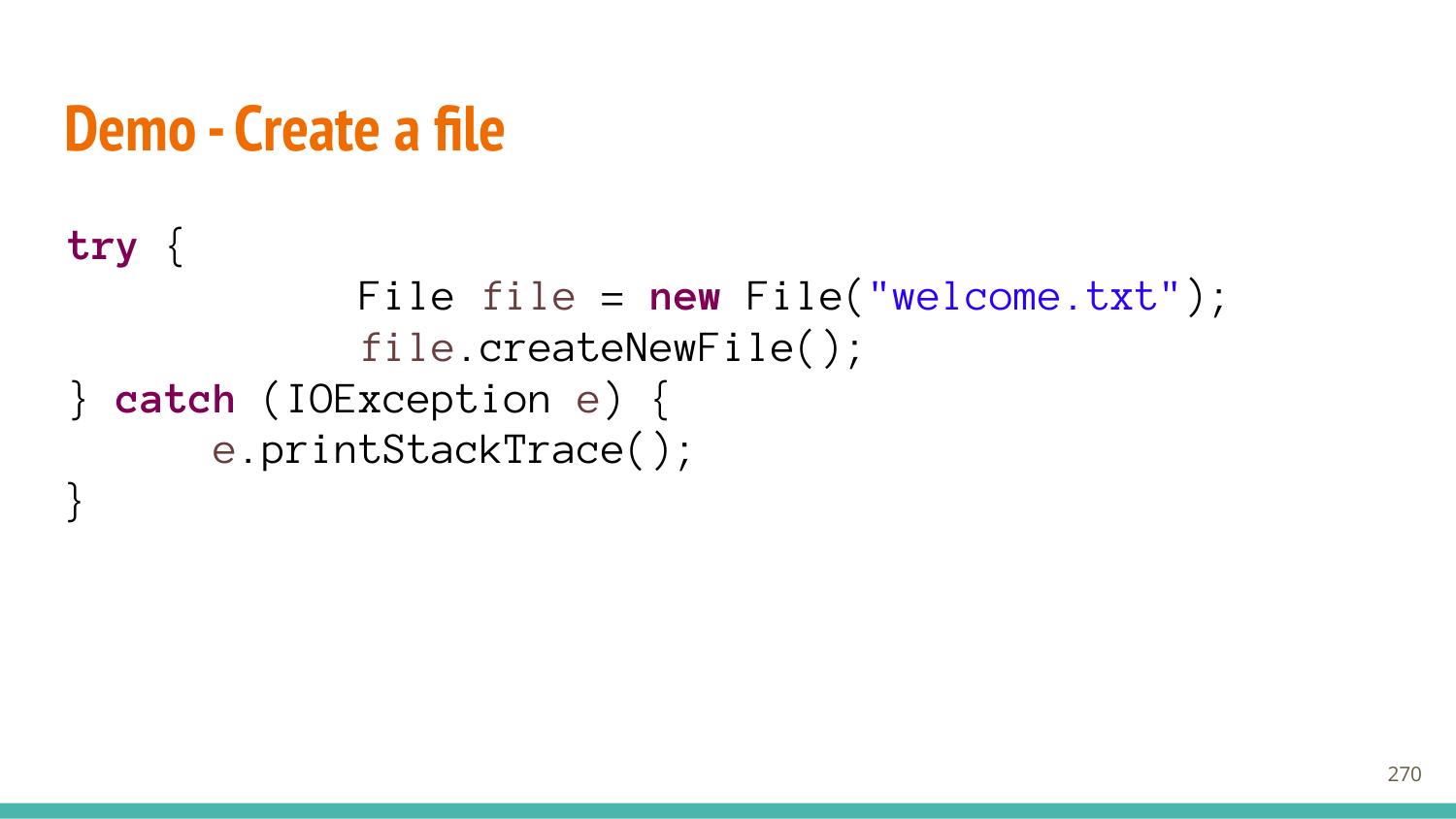

# Demo - Create a file
try {
		File file = new File("welcome.txt");
		file.createNewFile();
} catch (IOException e) {
	e.printStackTrace();
}

270